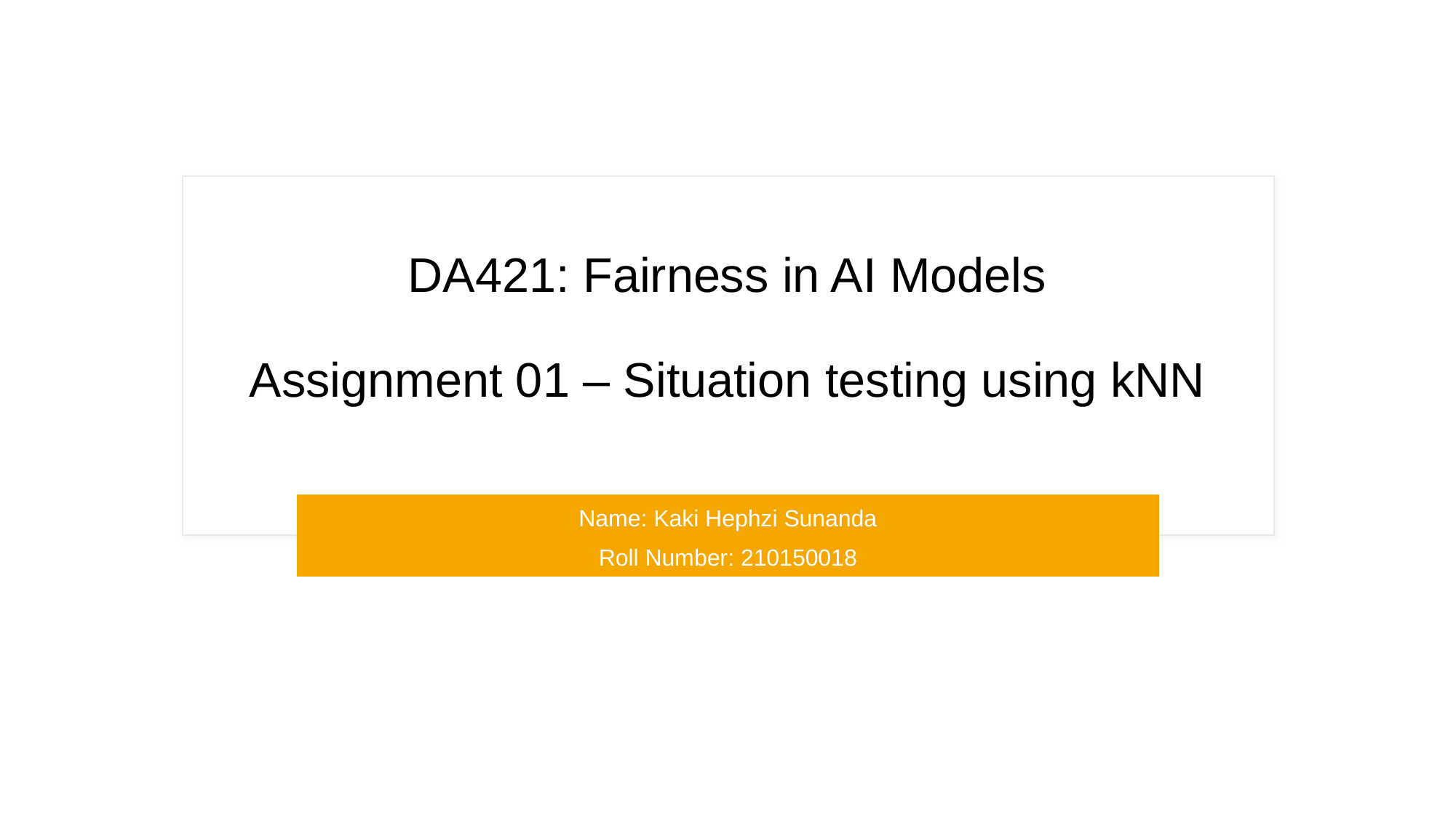

# DA421: Fairness in AI Models Assignment 01 – Situation testing using kNN
Name: Kaki Hephzi Sunanda
Roll Number: 210150018